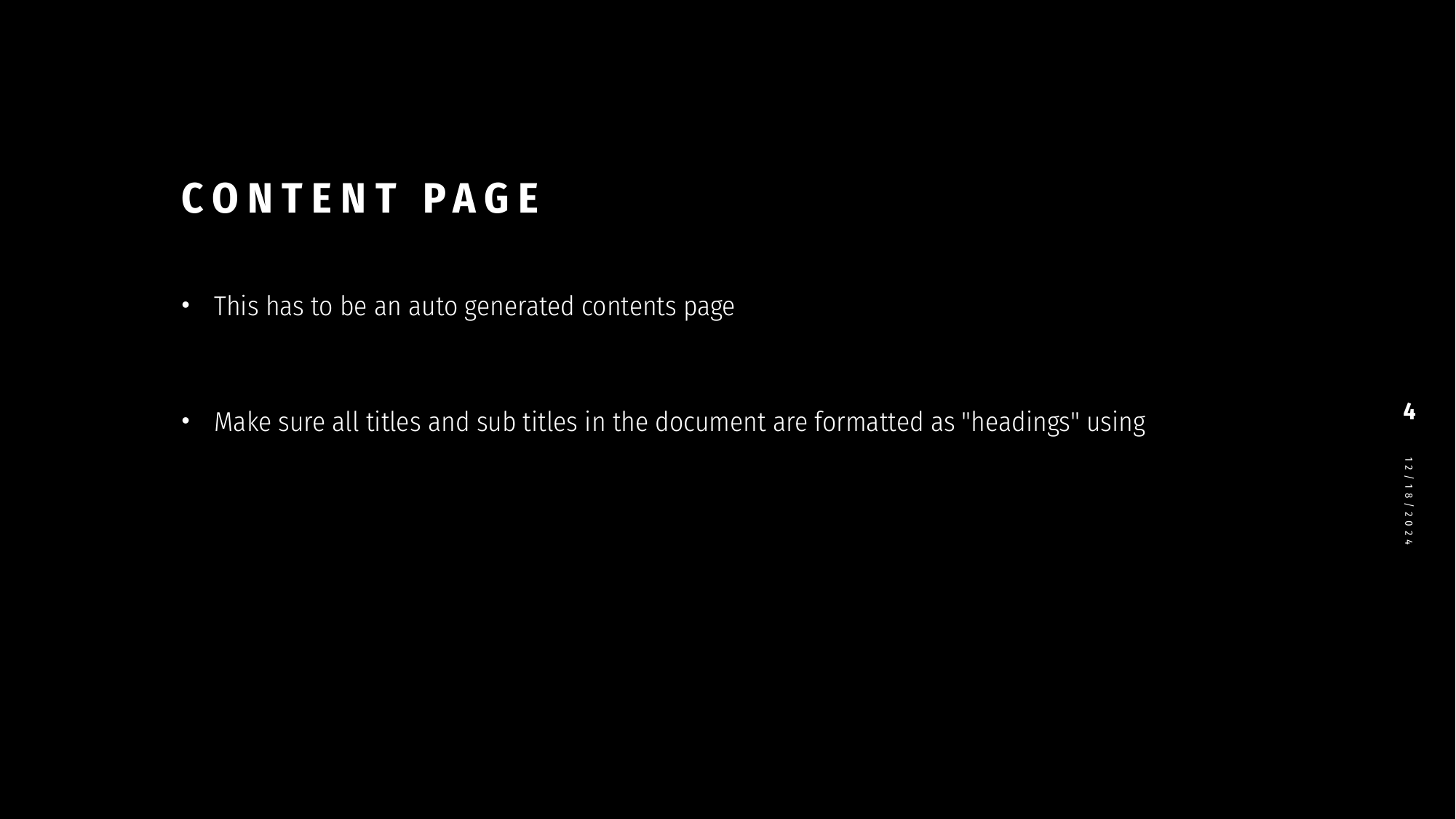

# Content page

This has to be an auto generated contents page

Make sure all titles and sub titles in the document are formatted as "headings" using
4
12/18/2024